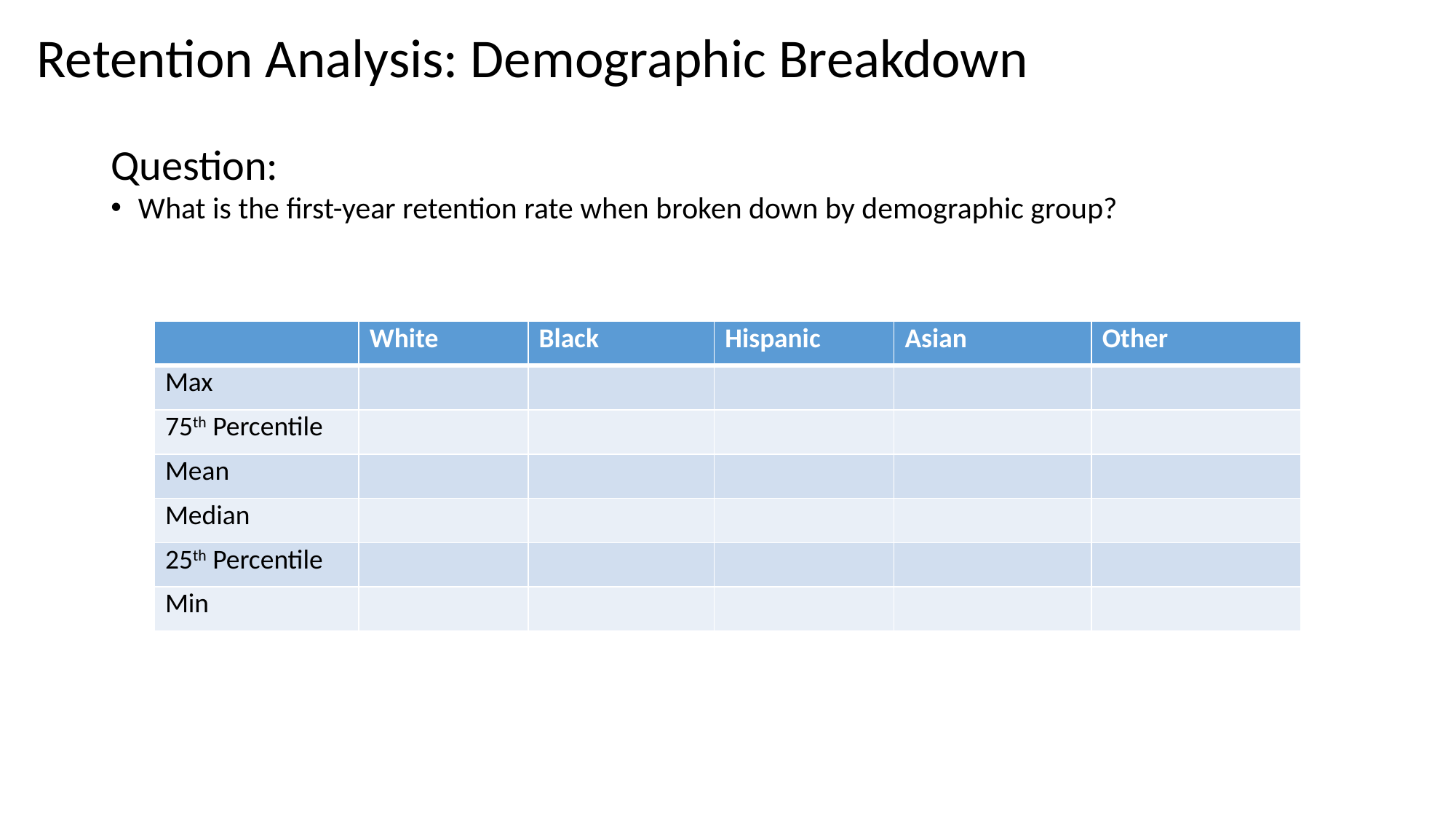

# Retention Analysis: Demographic Breakdown
Question:
What is the first-year retention rate when broken down by demographic group?
|  | White | Black | Hispanic | Asian | Other |
| --- | --- | --- | --- | --- | --- |
| Max |  |  |  |  |  |
| 75th Percentile |  |  |  |  |  |
| Mean |  |  |  |  |  |
| Median |  |  |  |  |  |
| 25th Percentile |  |  |  |  |  |
| Min |  |  |  |  |  |